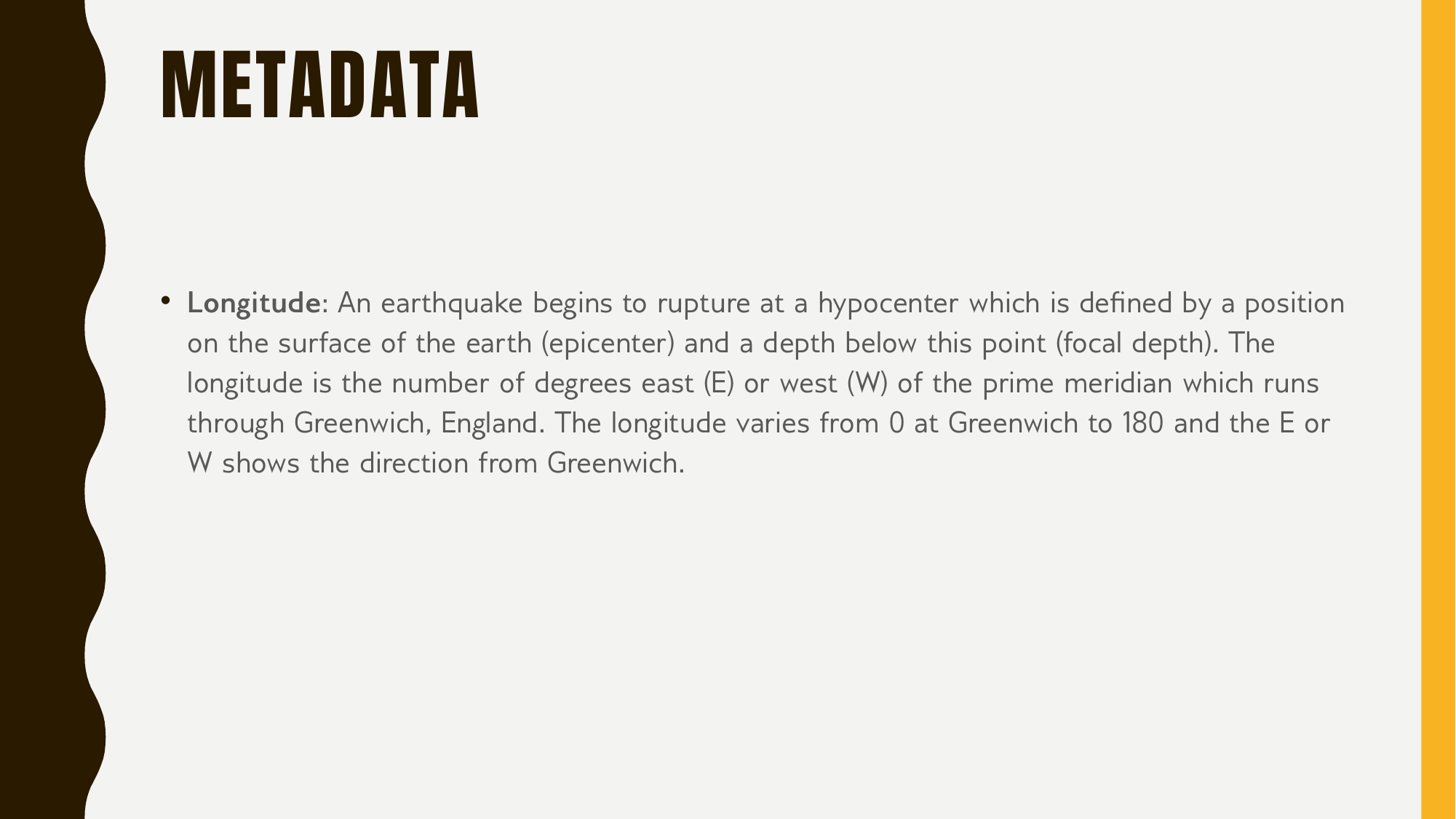

# Metadata
Longitude: An earthquake begins to rupture at a hypocenter which is defined by a position on the surface of the earth (epicenter) and a depth below this point (focal depth). The longitude is the number of degrees east (E) or west (W) of the prime meridian which runs through Greenwich, England. The longitude varies from 0 at Greenwich to 180 and the E or W shows the direction from Greenwich.